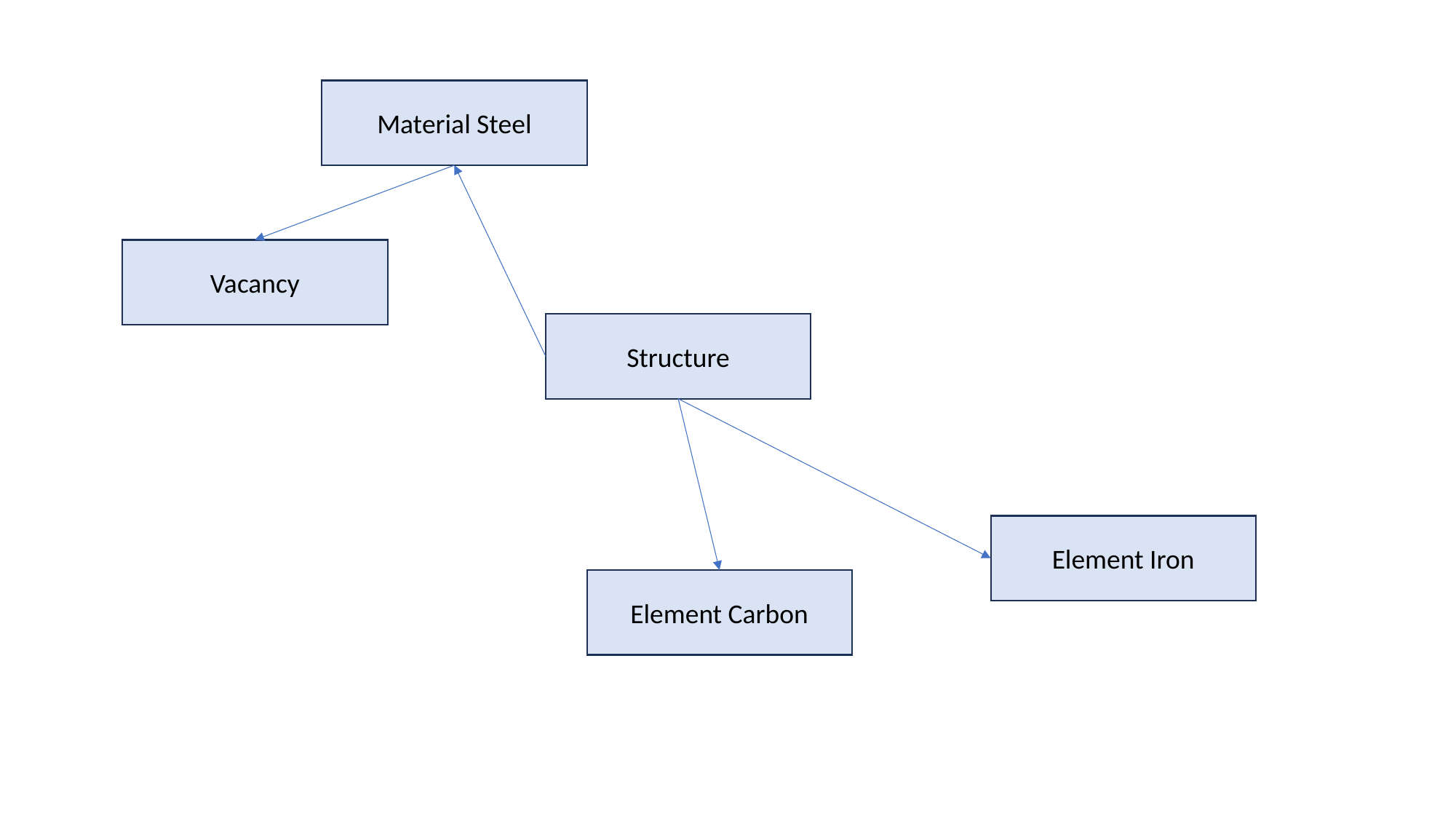

Material Steel
Vacancy
Structure
Element Iron
Element Carbon